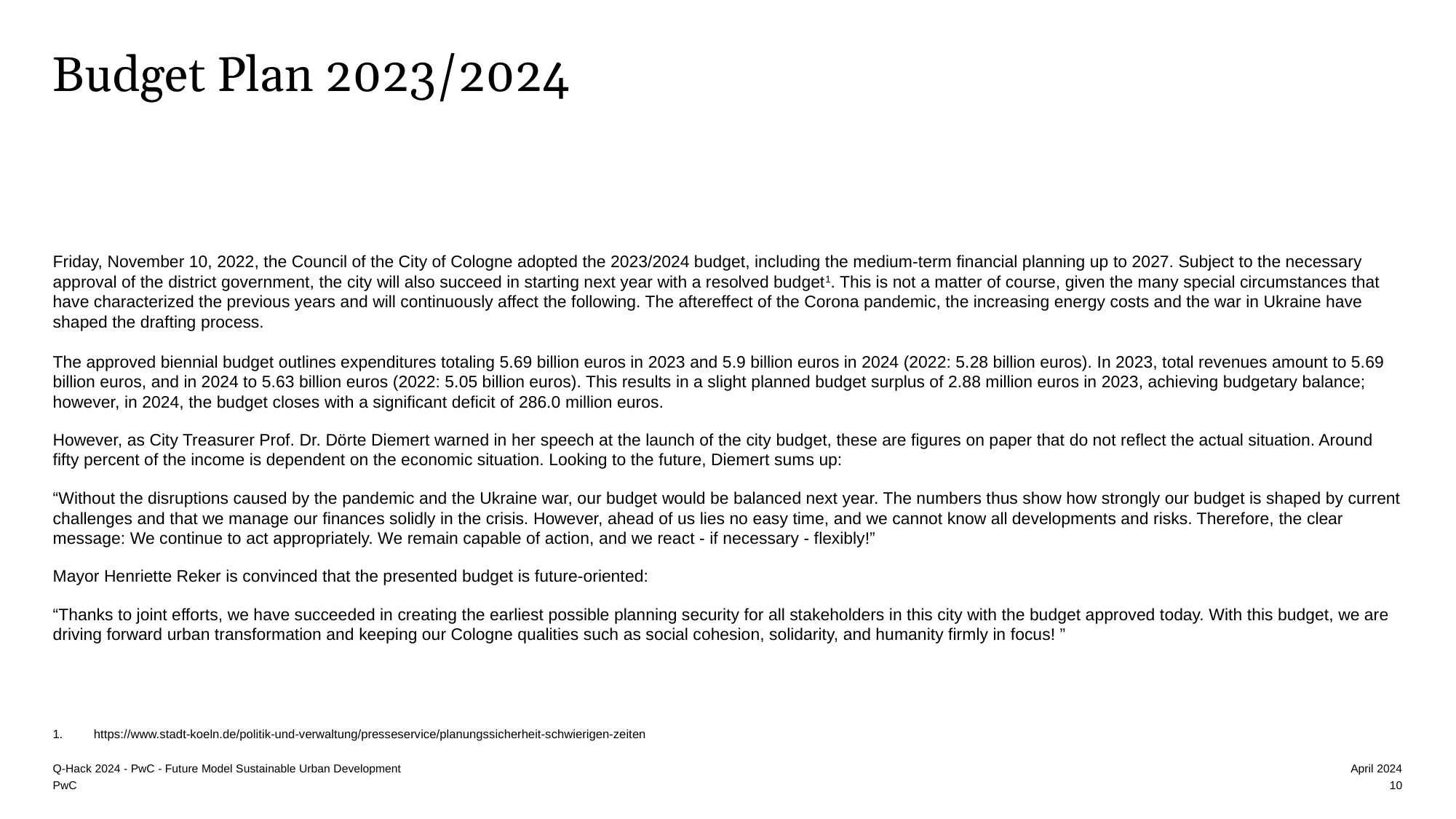

# Budget Plan 2023/2024
Friday, November 10, 2022, the Council of the City of Cologne adopted the 2023/2024 budget, including the medium-term financial planning up to 2027. Subject to the necessary approval of the district government, the city will also succeed in starting next year with a resolved budget1. This is not a matter of course, given the many special circumstances that have characterized the previous years and will continuously affect the following. The aftereffect of the Corona pandemic, the increasing energy costs and the war in Ukraine have shaped the drafting process.
The approved biennial budget outlines expenditures totaling 5.69 billion euros in 2023 and 5.9 billion euros in 2024 (2022: 5.28 billion euros). In 2023, total revenues amount to 5.69 billion euros, and in 2024 to 5.63 billion euros (2022: 5.05 billion euros). This results in a slight planned budget surplus of 2.88 million euros in 2023, achieving budgetary balance; however, in 2024, the budget closes with a significant deficit of 286.0 million euros.
However, as City Treasurer Prof. Dr. Dörte Diemert warned in her speech at the launch of the city budget, these are figures on paper that do not reflect the actual situation. Around fifty percent of the income is dependent on the economic situation. Looking to the future, Diemert sums up:
“Without the disruptions caused by the pandemic and the Ukraine war, our budget would be balanced next year. The numbers thus show how strongly our budget is shaped by current challenges and that we manage our finances solidly in the crisis. However, ahead of us lies no easy time, and we cannot know all developments and risks. Therefore, the clear message: We continue to act appropriately. We remain capable of action, and we react - if necessary - flexibly!”
Mayor Henriette Reker is convinced that the presented budget is future-oriented:
“Thanks to joint efforts, we have succeeded in creating the earliest possible planning security for all stakeholders in this city with the budget approved today. With this budget, we are driving forward urban transformation and keeping our Cologne qualities such as social cohesion, solidarity, and humanity firmly in focus! ”
https://www.stadt-koeln.de/politik-und-verwaltung/presseservice/planungssicherheit-schwierigen-zeiten
Q-Hack 2024 - PwC - Future Model Sustainable Urban Development
April 2024
10